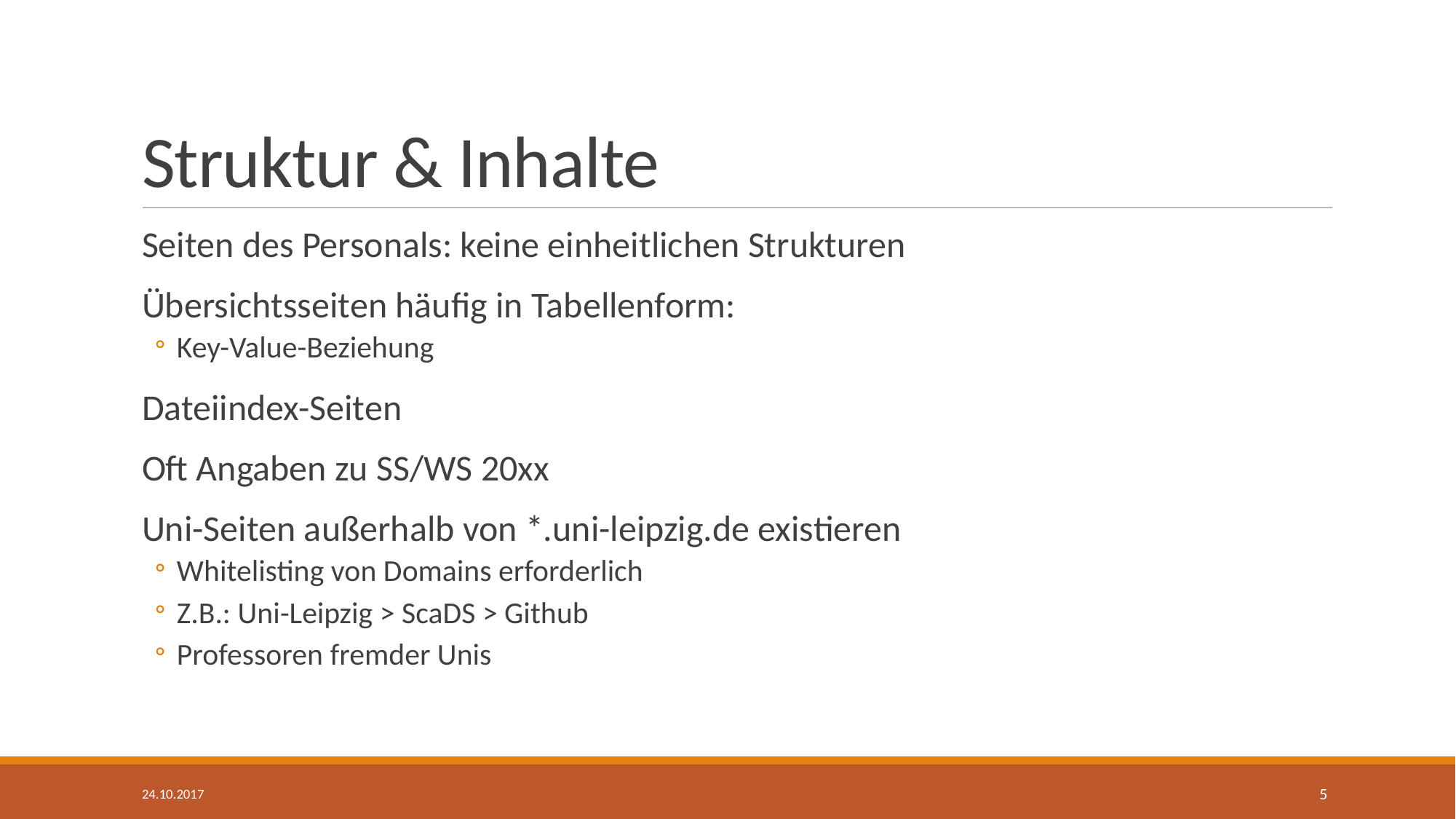

# Struktur & Inhalte
Seiten des Personals: keine einheitlichen Strukturen
Übersichtsseiten häufig in Tabellenform:
Key-Value-Beziehung
Dateiindex-Seiten
Oft Angaben zu SS/WS 20xx
Uni-Seiten außerhalb von *.uni-leipzig.de existieren
Whitelisting von Domains erforderlich
Z.B.: Uni-Leipzig > ScaDS > Github
Professoren fremder Unis

24.10.2017
5